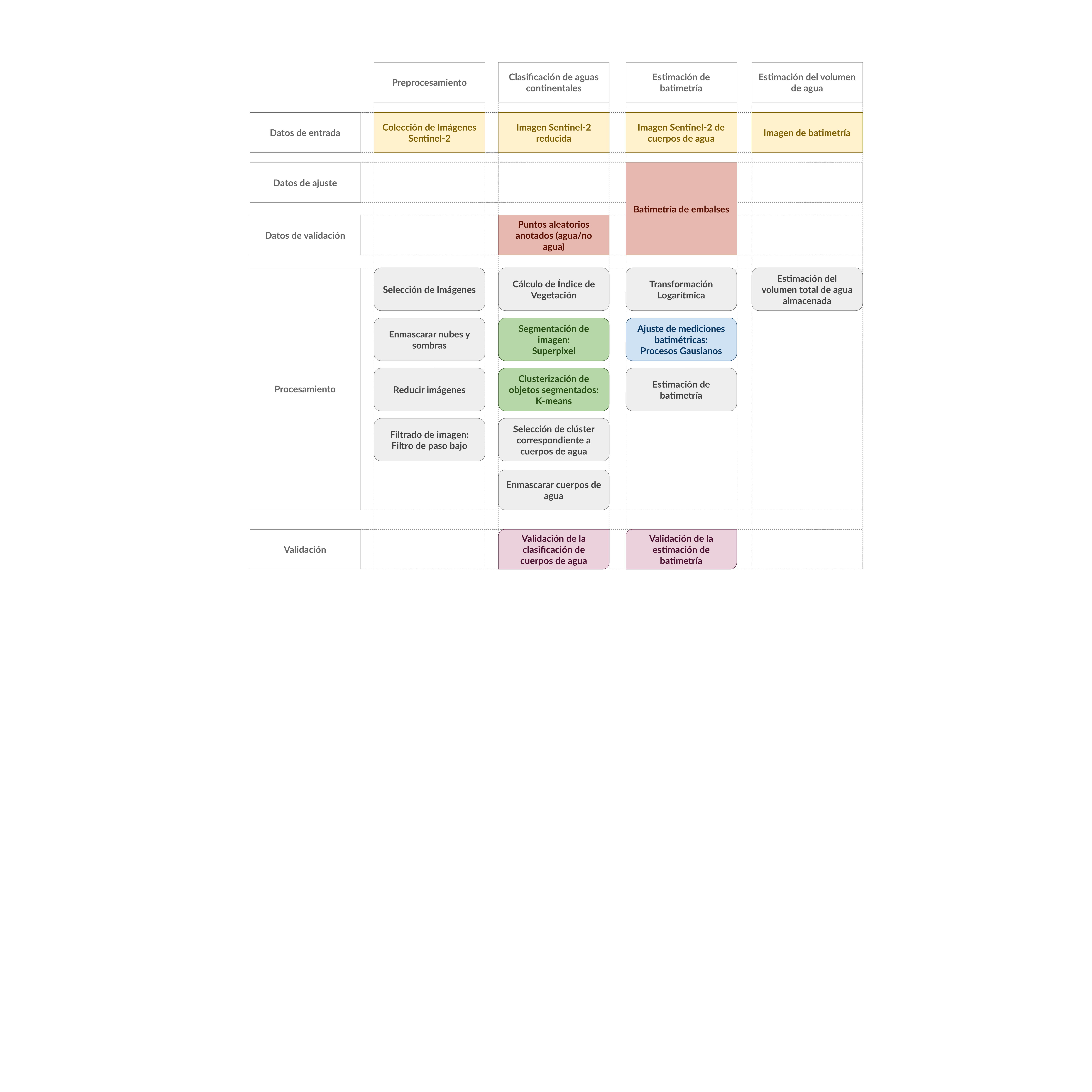

Preprocesamiento

Estimación de batimetría

Estimación del volumen de agua
Clasificación de aguas continentales
Colección de Imágenes Sentinel-2
Imagen Sentinel-2 de cuerpos de agua
Imagen de batimetría

Datos de entrada
Imagen Sentinel-2 reducida
Datos de ajuste
Batimetría de embalses

Puntos aleatorios anotados (agua/no agua)
Datos de validación
Procesamiento
Selección de Imágenes
Cálculo de Índice de Vegetación
Transformación Logarítmica
Estimación del volumen total de agua almacenada

Enmascarar nubes y sombras
Segmentación de imagen:
Superpixel
Ajuste de mediciones batimétricas:
Procesos Gausianos
Reducir imágenes
Clusterización de objetos segmentados:
K-means
Estimación de batimetría
Filtrado de imagen:
Filtro de paso bajo
Selección de clúster correspondiente a cuerpos de agua
Enmascarar cuerpos de agua
Validación de la clasificación de cuerpos de agua
Validación de la estimación de batimetría

Validación